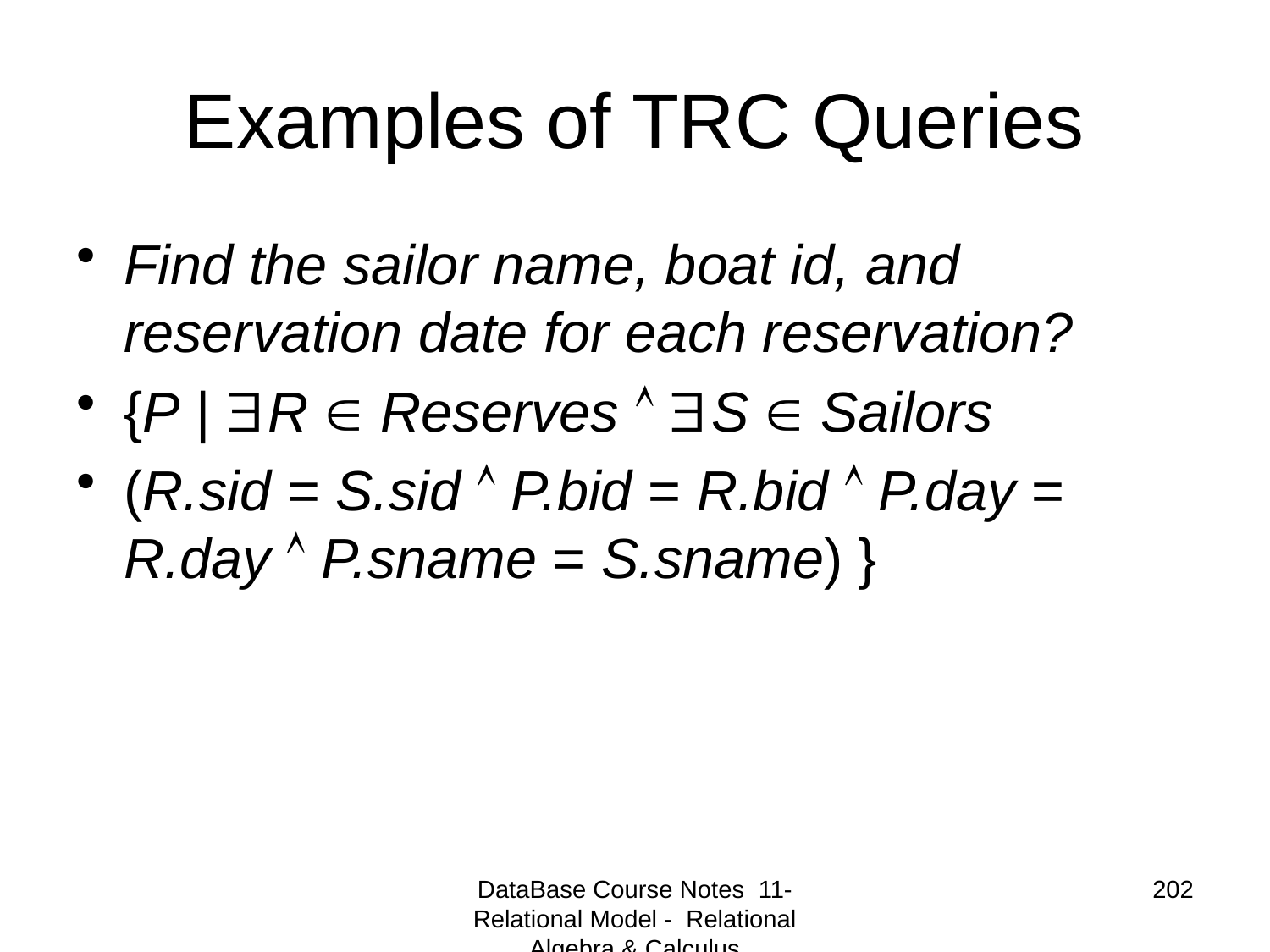

# Examples of TRC Queries
Find the sailor name, boat id, and reservation date for each reservation?
{P | ∃ R ∈ Reserves ∧ ∃ S ∈ Sailors
(R.sid = S.sid ∧ P.bid = R.bid ∧ P.day = R.day ∧ P.sname = S.sname) }

DataBase Course Notes  11- Relational Model -  Relational Algebra & Calculus
202